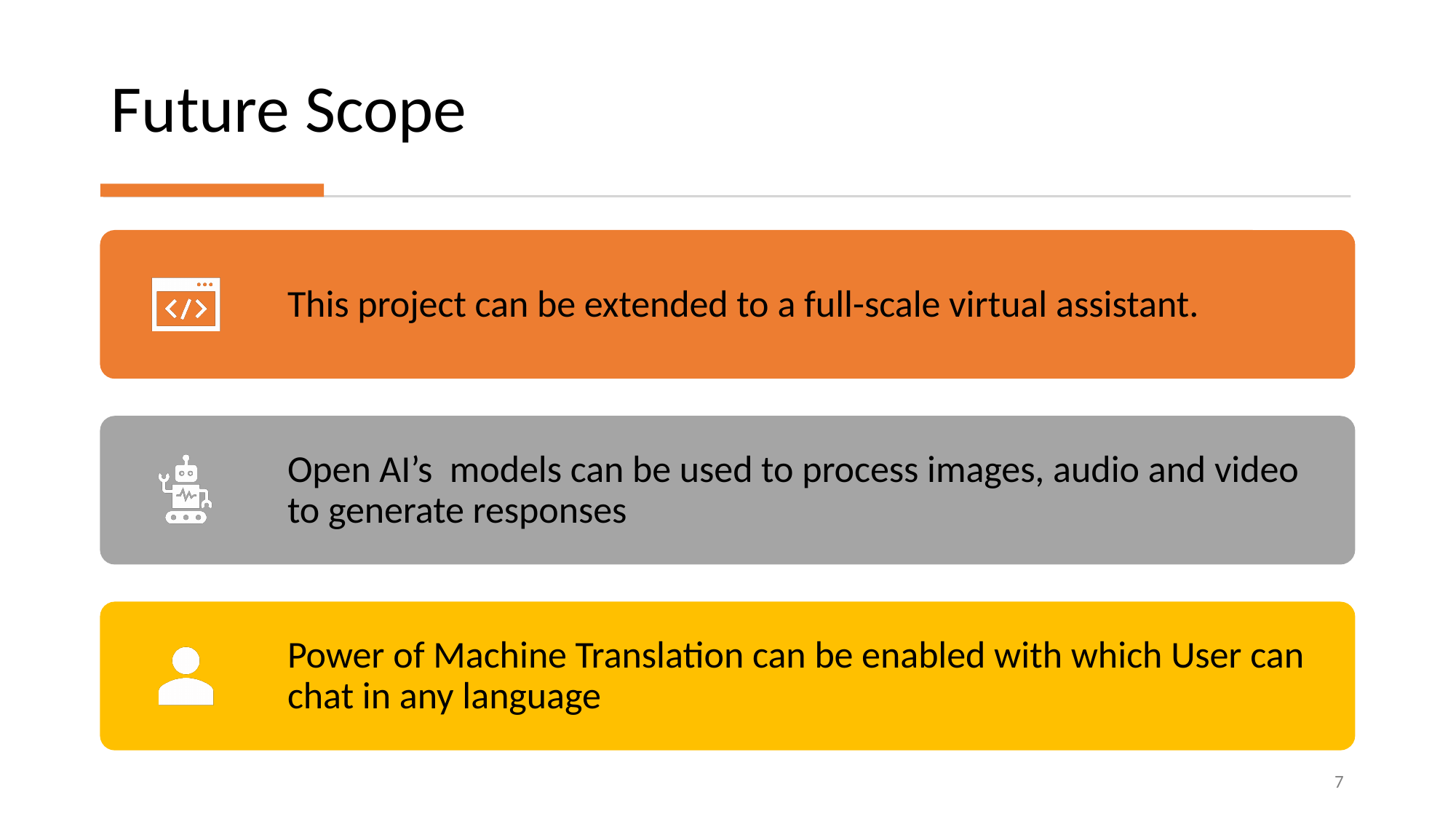

# Future Scope

This project can be extended to a full-scale virtual assistant.
Open AI’s  models can be used to process images, audio and video to generate responses
Power of Machine Translation can be enabled with which User can chat in any language
7